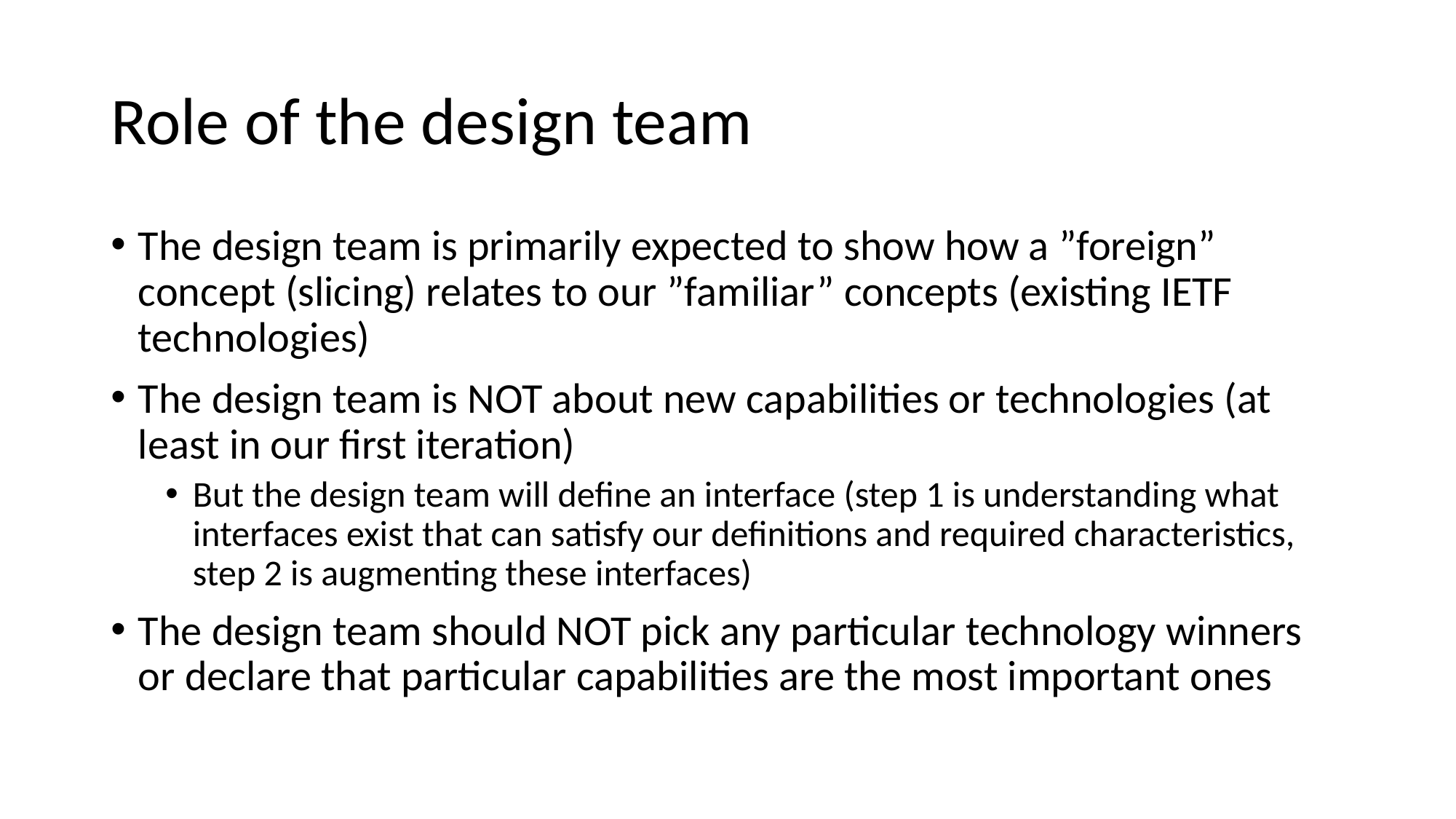

# Role of the design team
The design team is primarily expected to show how a ”foreign” concept (slicing) relates to our ”familiar” concepts (existing IETF technologies)
The design team is NOT about new capabilities or technologies (at least in our first iteration)
But the design team will define an interface (step 1 is understanding what interfaces exist that can satisfy our definitions and required characteristics, step 2 is augmenting these interfaces)
The design team should NOT pick any particular technology winners or declare that particular capabilities are the most important ones